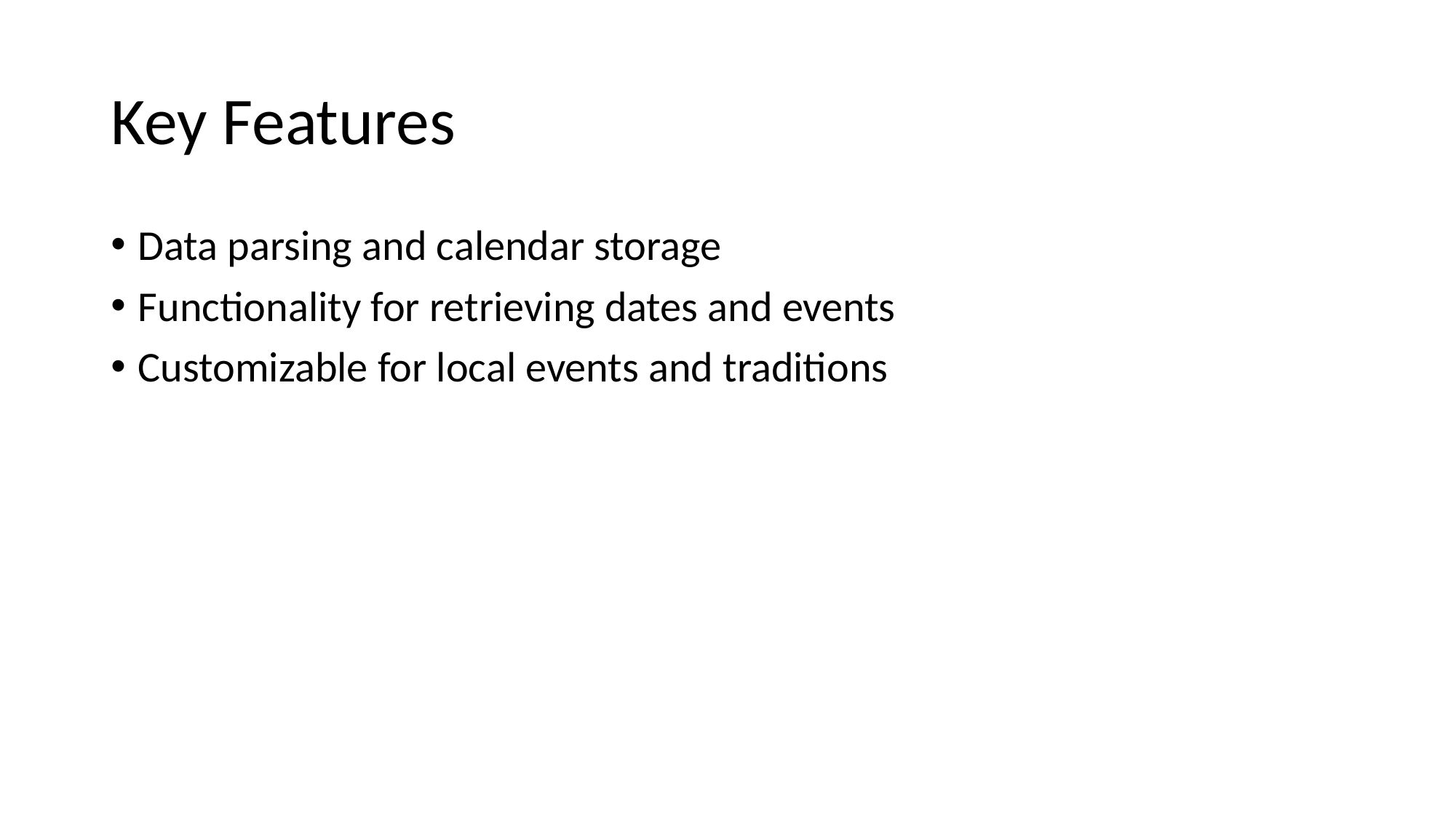

# Key Features
Data parsing and calendar storage
Functionality for retrieving dates and events
Customizable for local events and traditions